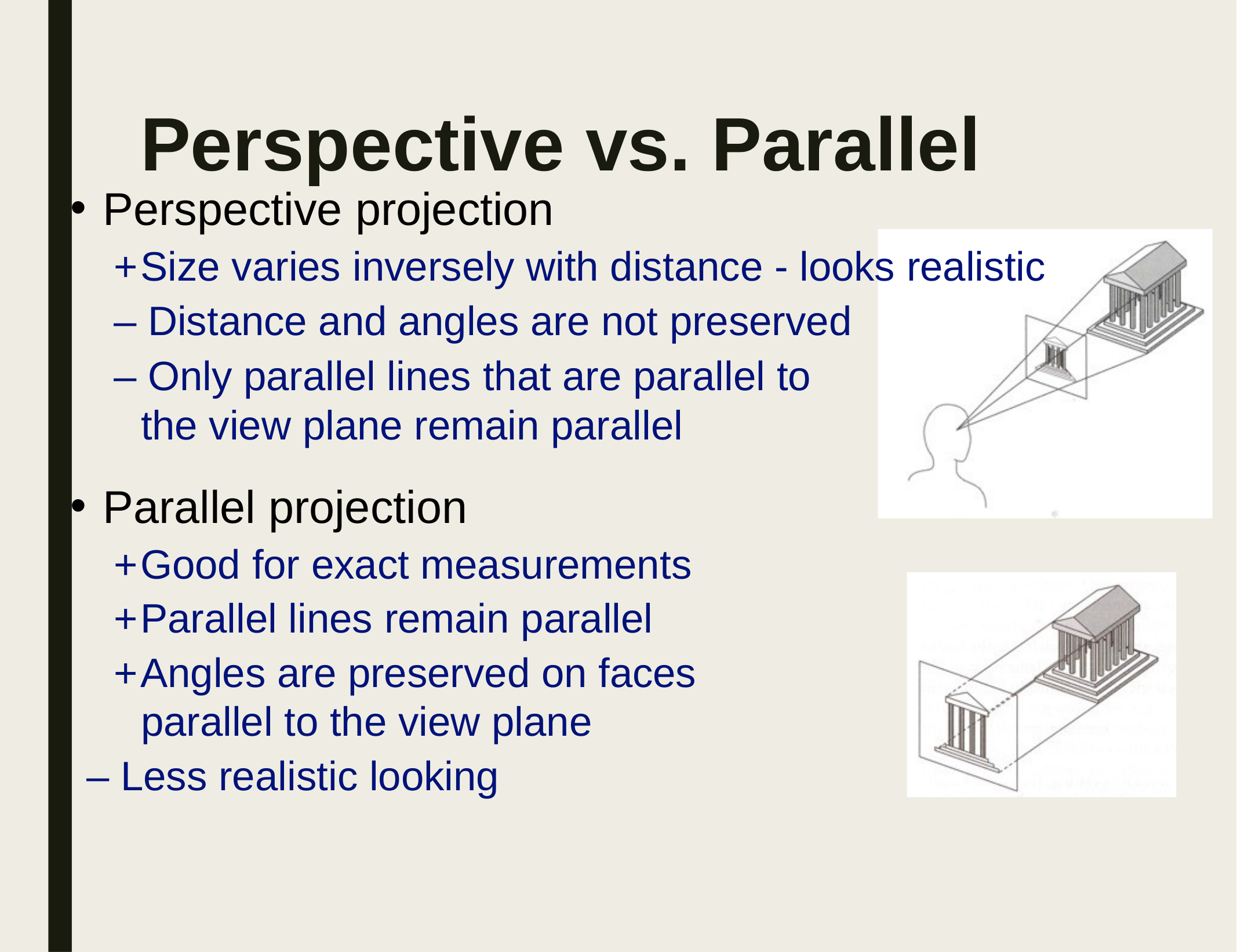

# Perspective vs. Parallel
Perspective projection
+Size varies inversely with distance - looks realistic
– Distance and angles are not preserved
– Only parallel lines that are parallel to the view plane remain parallel
Parallel projection
+Good for exact measurements
+Parallel lines remain parallel
+Angles are preserved on faces parallel to the view plane
– Less realistic looking